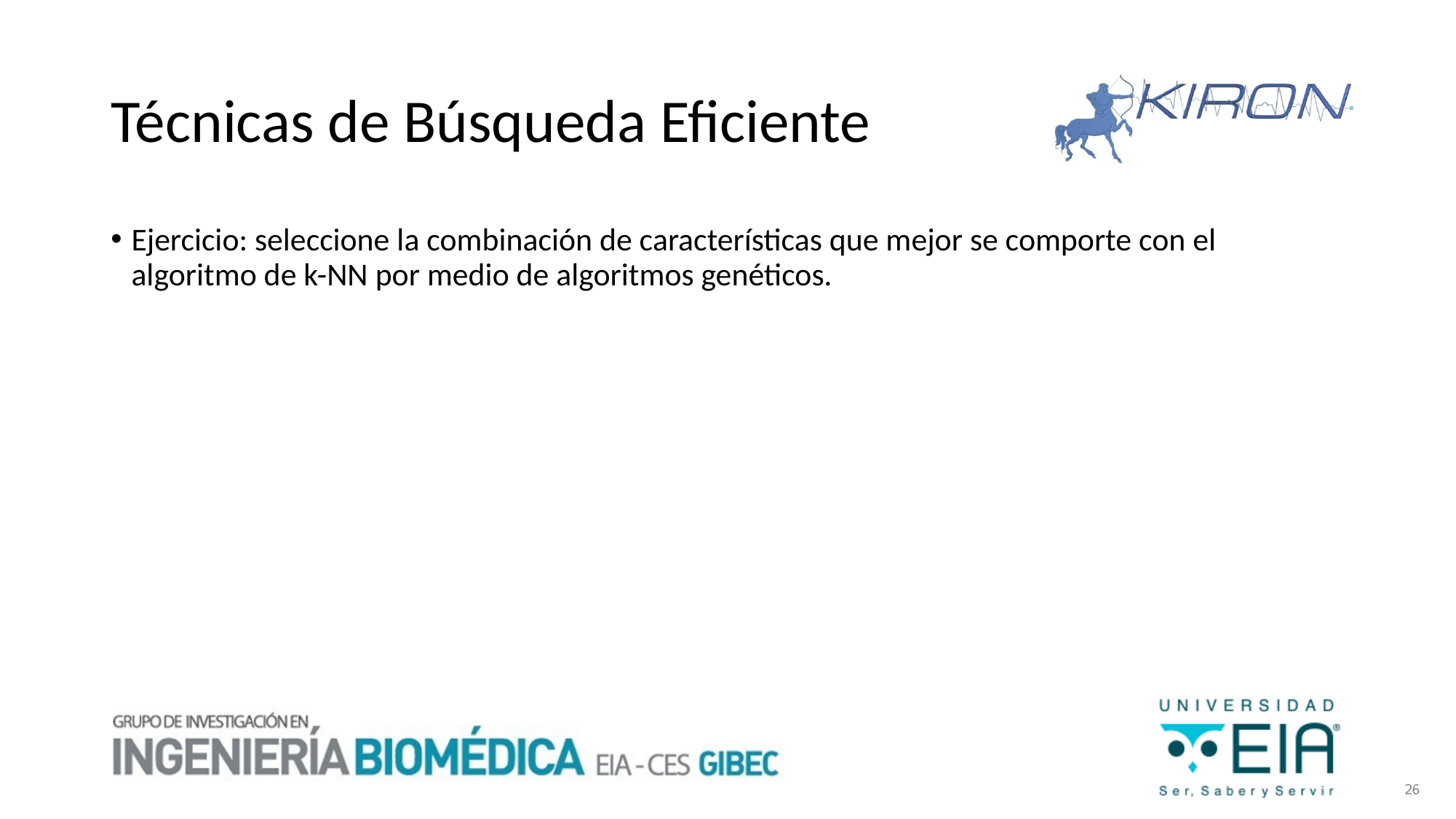

# Técnicas de Búsqueda Eficiente
Ejercicio: seleccione la combinación de características que mejor se comporte con el algoritmo de k-NN por medio de algoritmos genéticos.

26